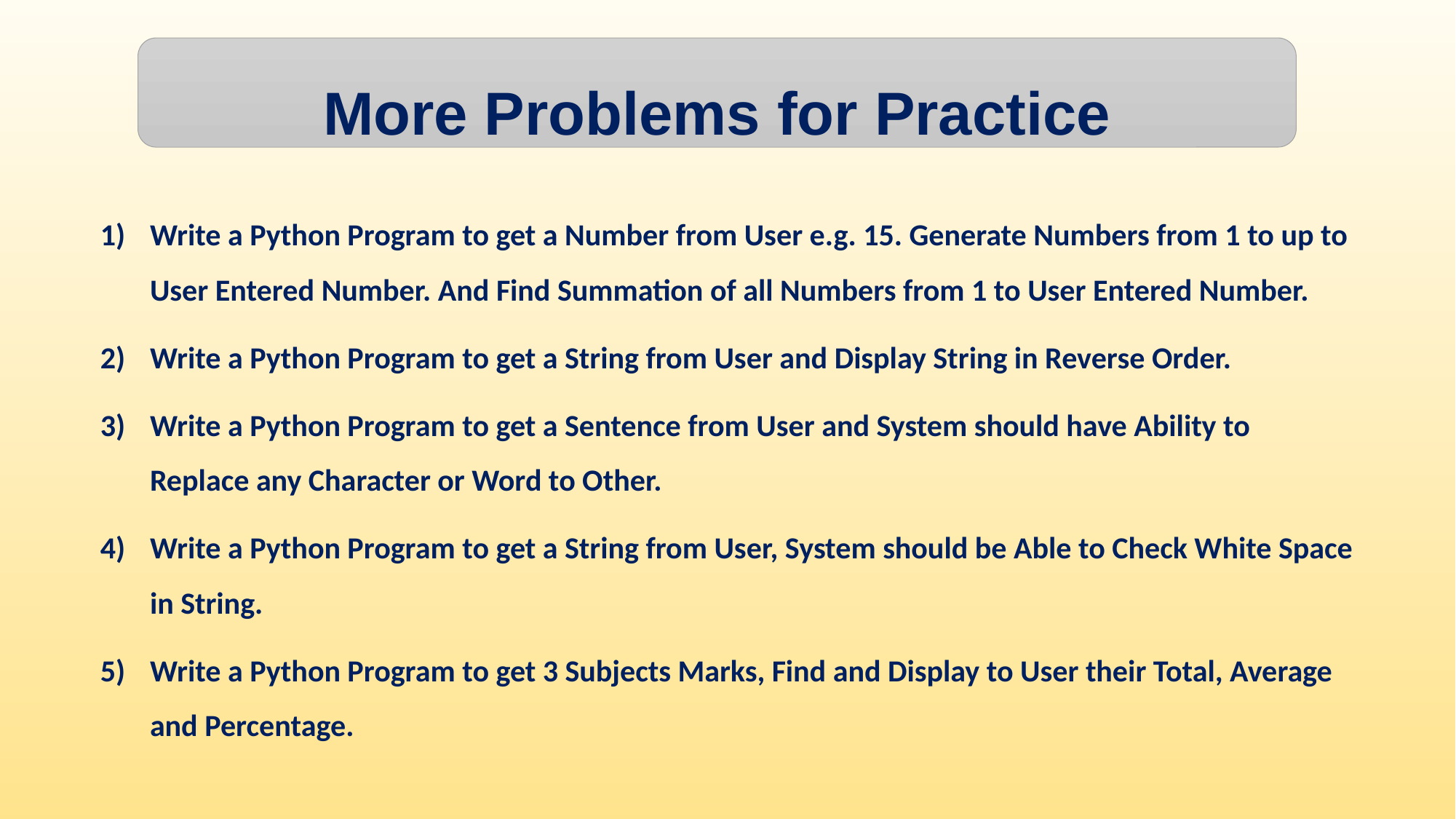

More Problems for Practice
Write a Python Program to get a Number from User e.g. 15. Generate Numbers from 1 to up to User Entered Number. And Find Summation of all Numbers from 1 to User Entered Number.
Write a Python Program to get a String from User and Display String in Reverse Order.
Write a Python Program to get a Sentence from User and System should have Ability to Replace any Character or Word to Other.
Write a Python Program to get a String from User, System should be Able to Check White Space in String.
Write a Python Program to get 3 Subjects Marks, Find and Display to User their Total, Average and Percentage.